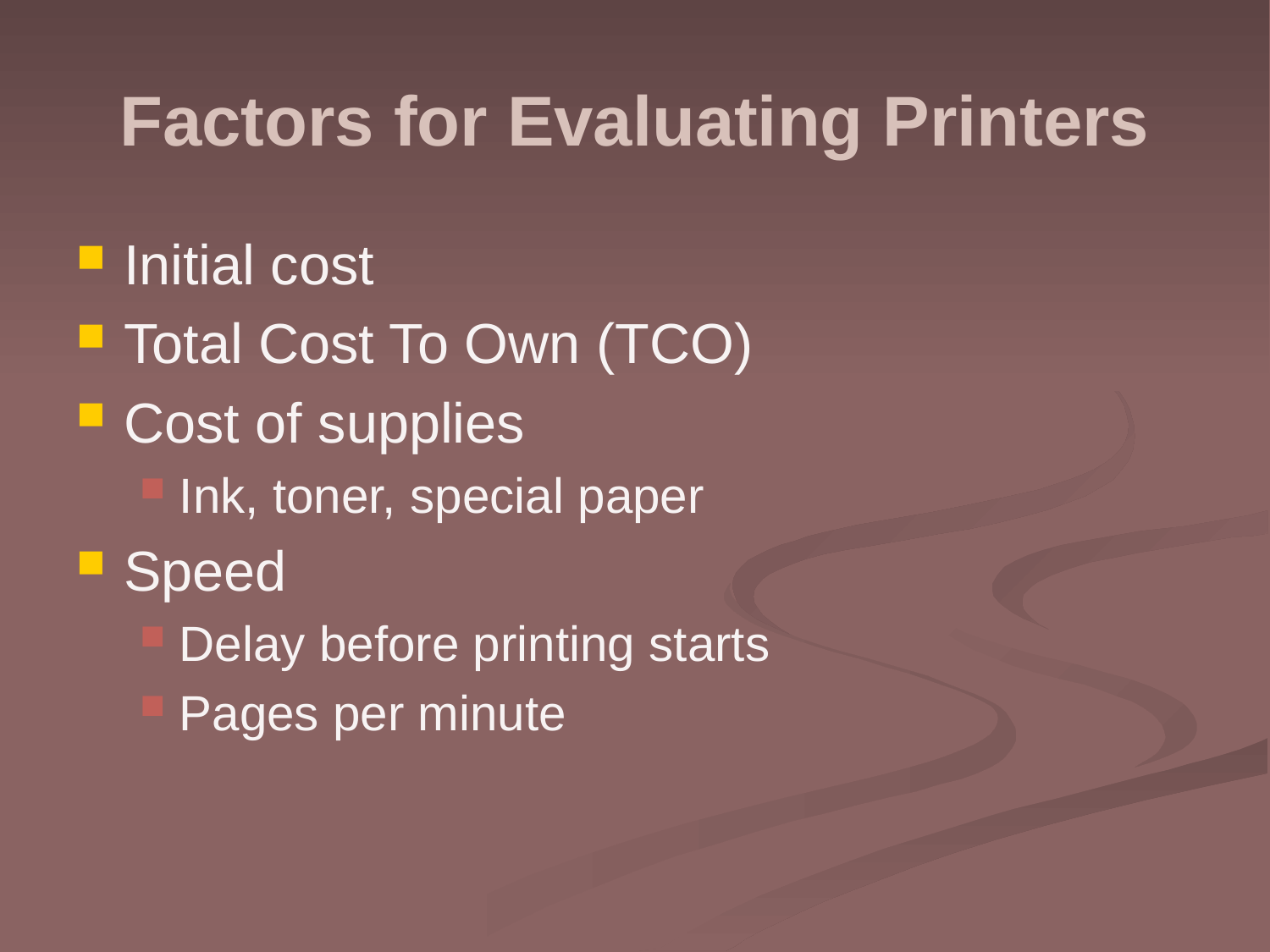

# Factors for Evaluating Printers
Initial cost
Total Cost To Own (TCO)
Cost of supplies
Ink, toner, special paper
Speed
Delay before printing starts
Pages per minute